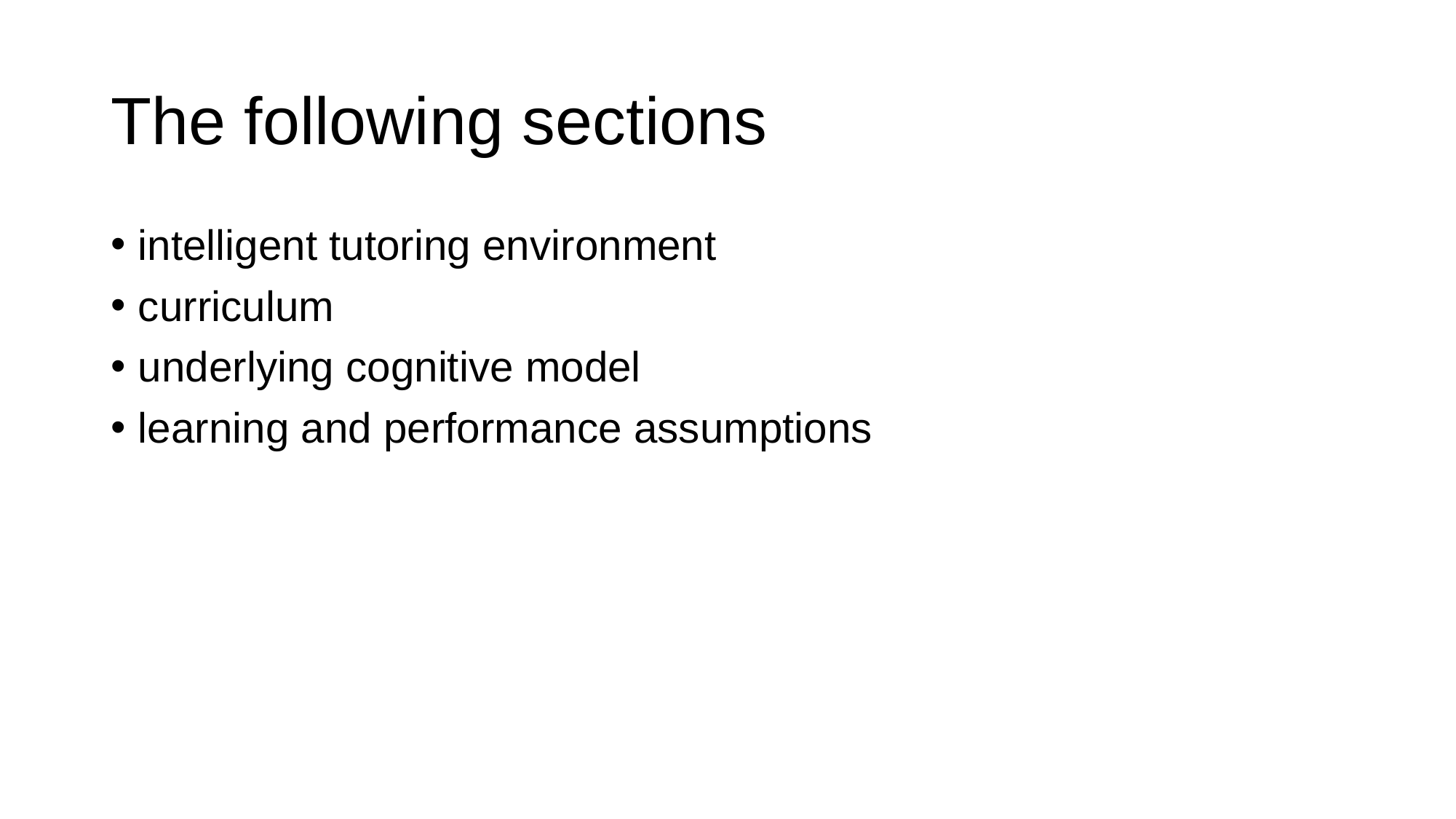

# The following sections
intelligent tutoring environment
curriculum
underlying cognitive model
learning and performance assumptions